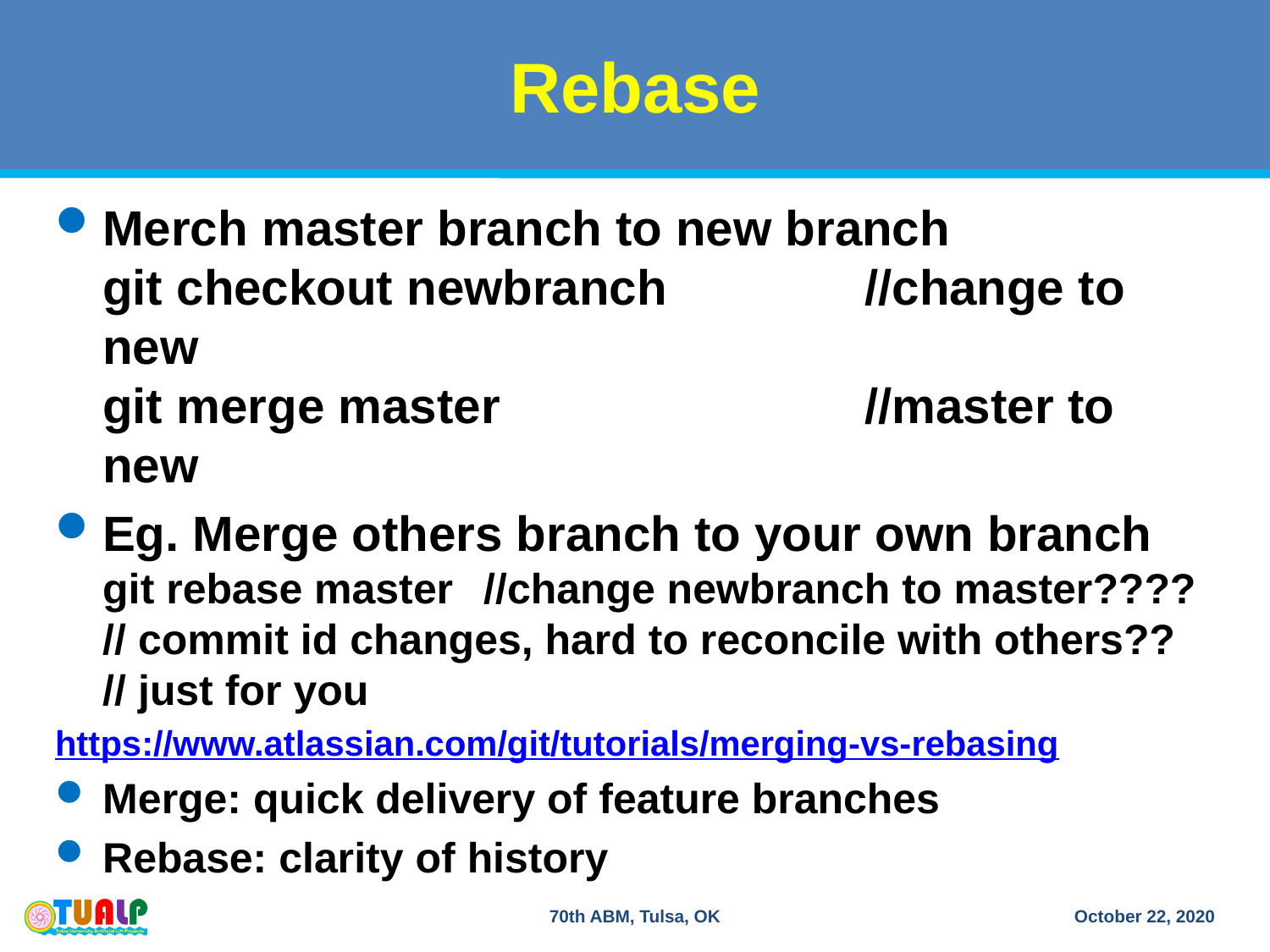

# Rebase
Merch master branch to new branch
git checkout newbranch		//change to new
git merge master			//master to new
Eg. Merge others branch to your own branch
git rebase master	//change newbranch to master????
// commit id changes, hard to reconcile with others??
// just for you
https://www.atlassian.com/git/tutorials/merging-vs-rebasing
Merge: quick delivery of feature branches
Rebase: clarity of history
70th ABM, Tulsa, OK
October 22, 2020